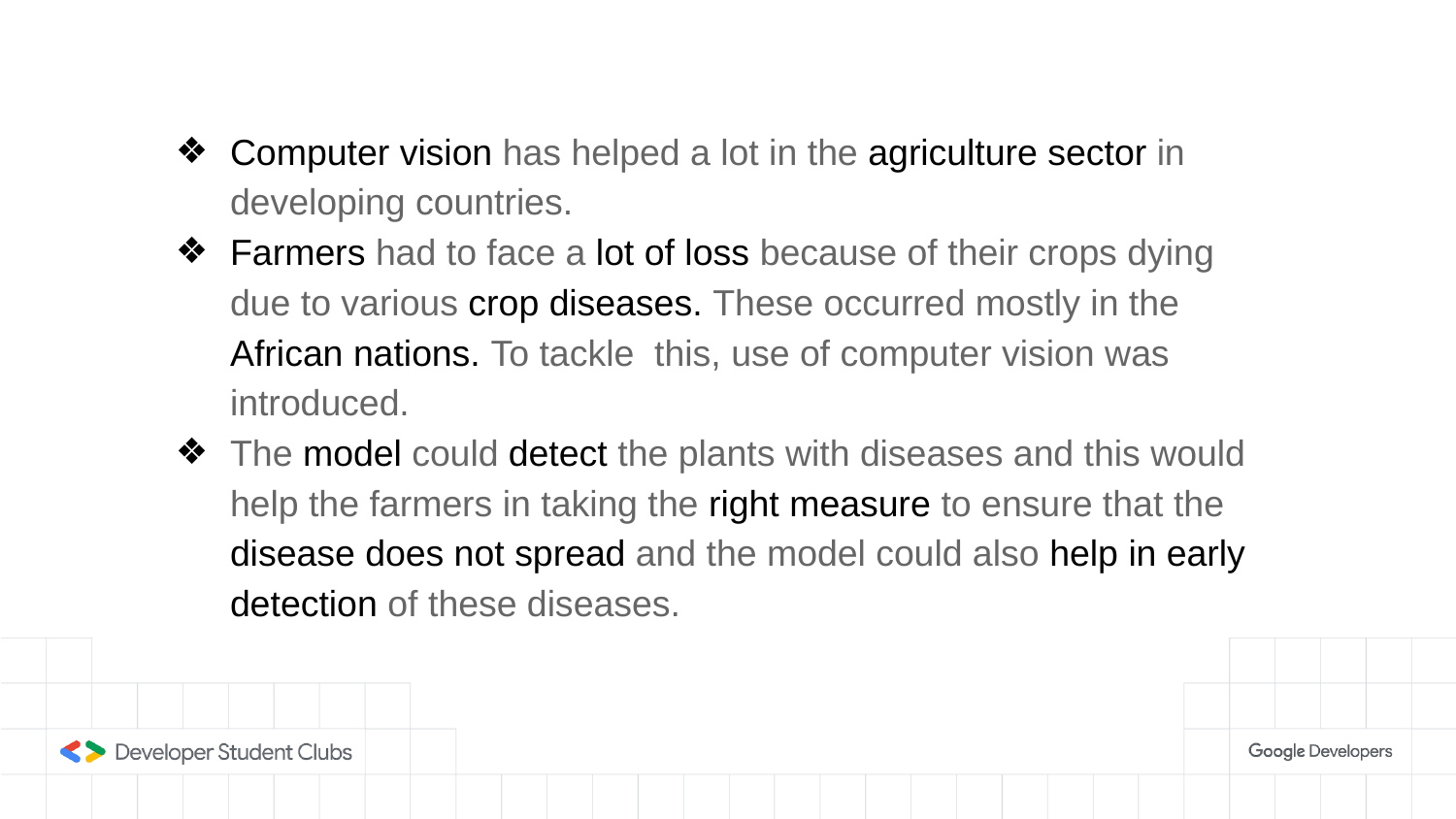

Computer vision has helped a lot in the agriculture sector in developing countries.
Farmers had to face a lot of loss because of their crops dying due to various crop diseases. These occurred mostly in the  African nations. To tackle  this, use of computer vision was introduced.
The model could detect the plants with diseases and this would help the farmers in taking the right measure to ensure that the disease does not spread and the model could also help in early detection of these diseases.